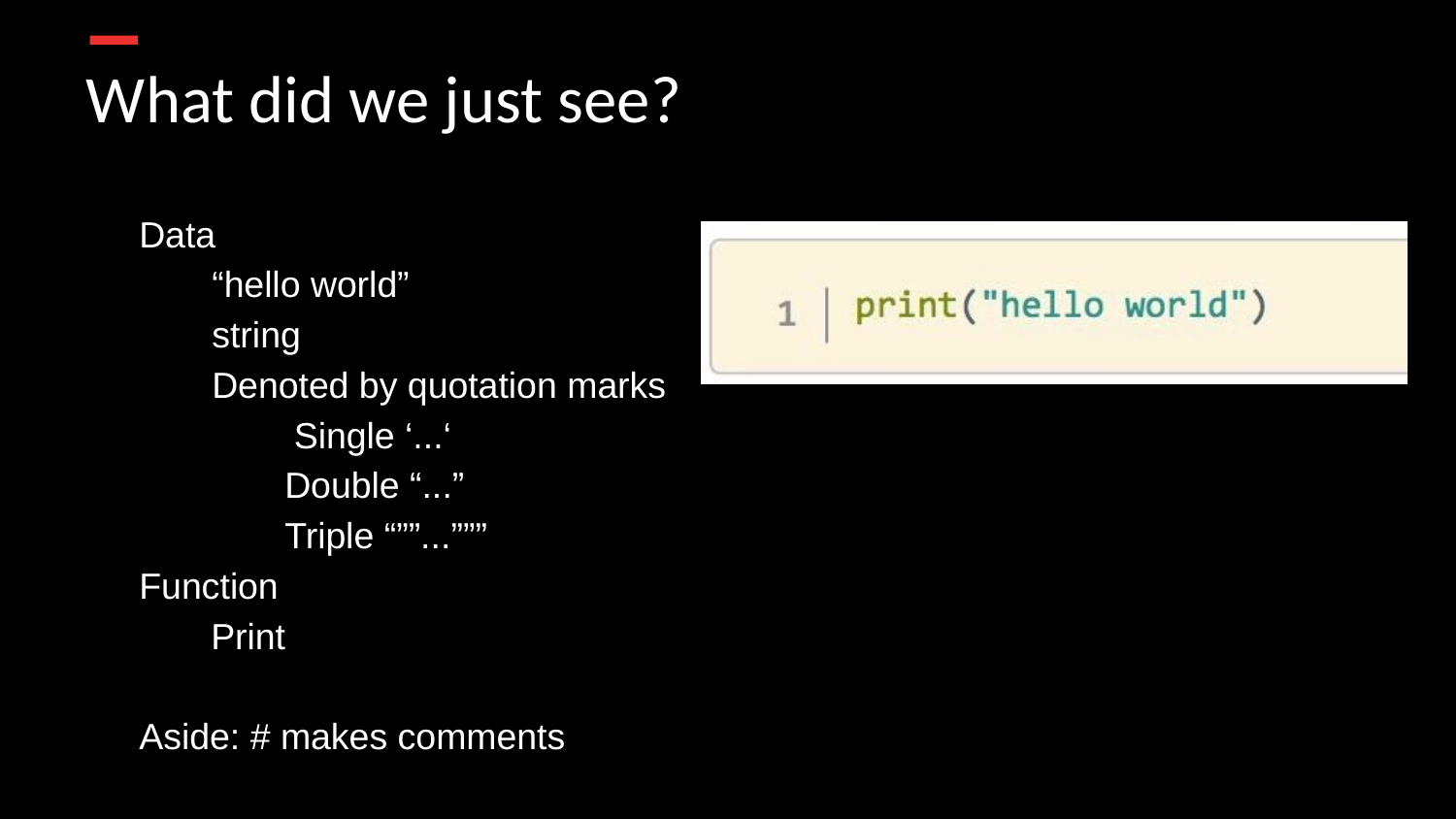

# What did we just see?
Data
“hello world”
string
Denoted by quotation marks
Single ‘...‘
Double “...”
Triple “””...”””
Function
Print

Aside: # makes comments